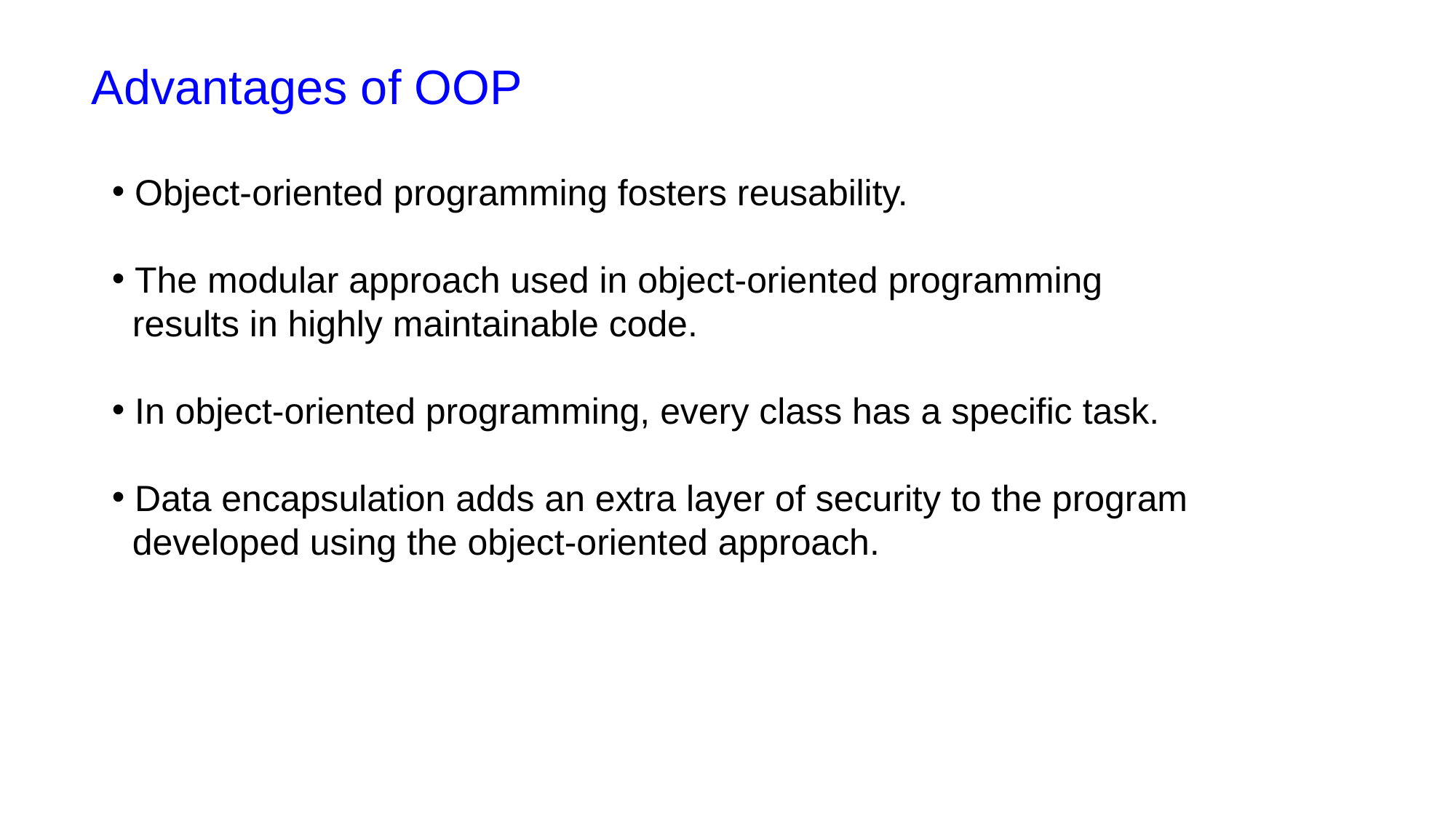

Advantages of OOP
 Object-oriented programming fosters reusability.

 The modular approach used in object-oriented programming
  results in highly maintainable code.

 In object-oriented programming, every class has a specific task.

 Data encapsulation adds an extra layer of security to the program
  developed using the object-oriented approach.